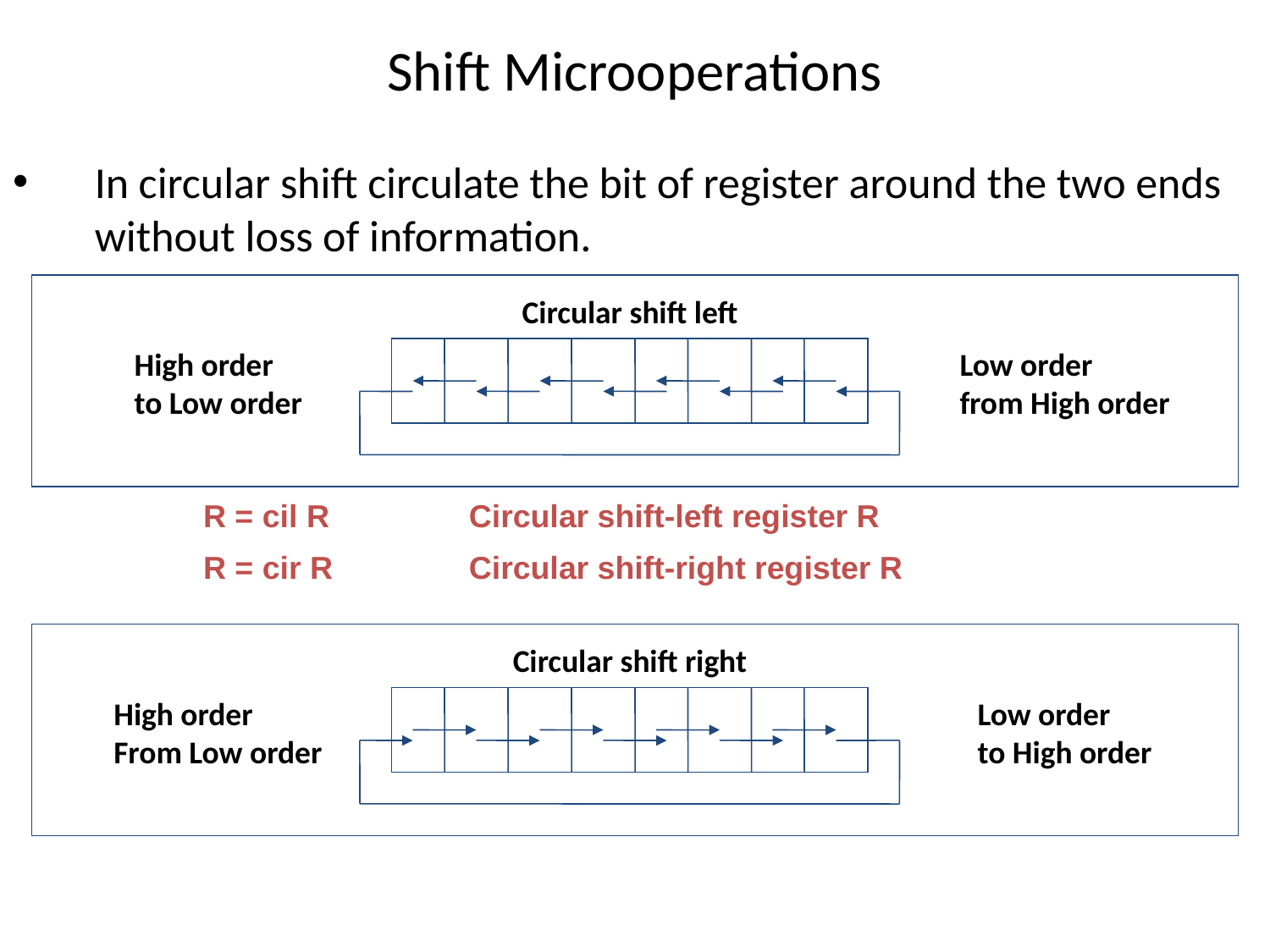

# Shift Microoperations
In circular shift circulate the bit of register around the two ends without loss of information.

Circular shift left
High order
to Low order

Low order
from High order

| Shift Microoperations |  |
| --- | --- |
| Symbolic | Descriptive |
| R = shl R | Shift-left logical register R |
| R = shr R | Shift-right logical register R |
| R = cil R | Circular shift-left register R |
| R = cir R | Circular shift-right register R |
| R = ashl R | Shift-left arithmetic register R |
| R = ashr R | Shift-right arithmetic register R |

Circular shift right
High order
From Low order

Low order
to High order